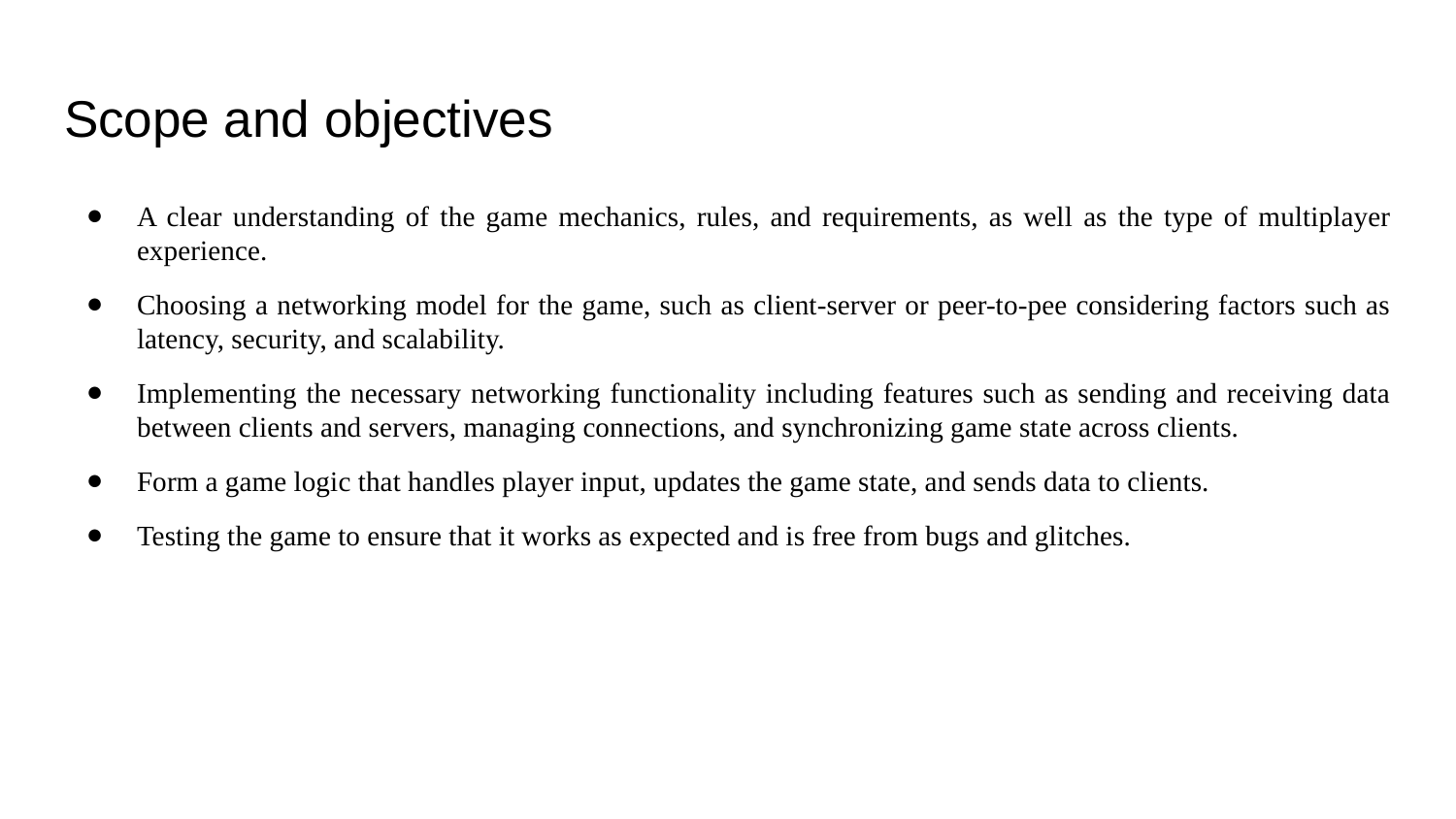

# Scope and objectives

A clear understanding of the game mechanics, rules, and requirements, as well as the type of multiplayer experience.
Choosing a networking model for the game, such as client-server or peer-to-pee considering factors such as latency, security, and scalability.
Implementing the necessary networking functionality including features such as sending and receiving data between clients and servers, managing connections, and synchronizing game state across clients.
Form a game logic that handles player input, updates the game state, and sends data to clients.
Testing the game to ensure that it works as expected and is free from bugs and glitches.